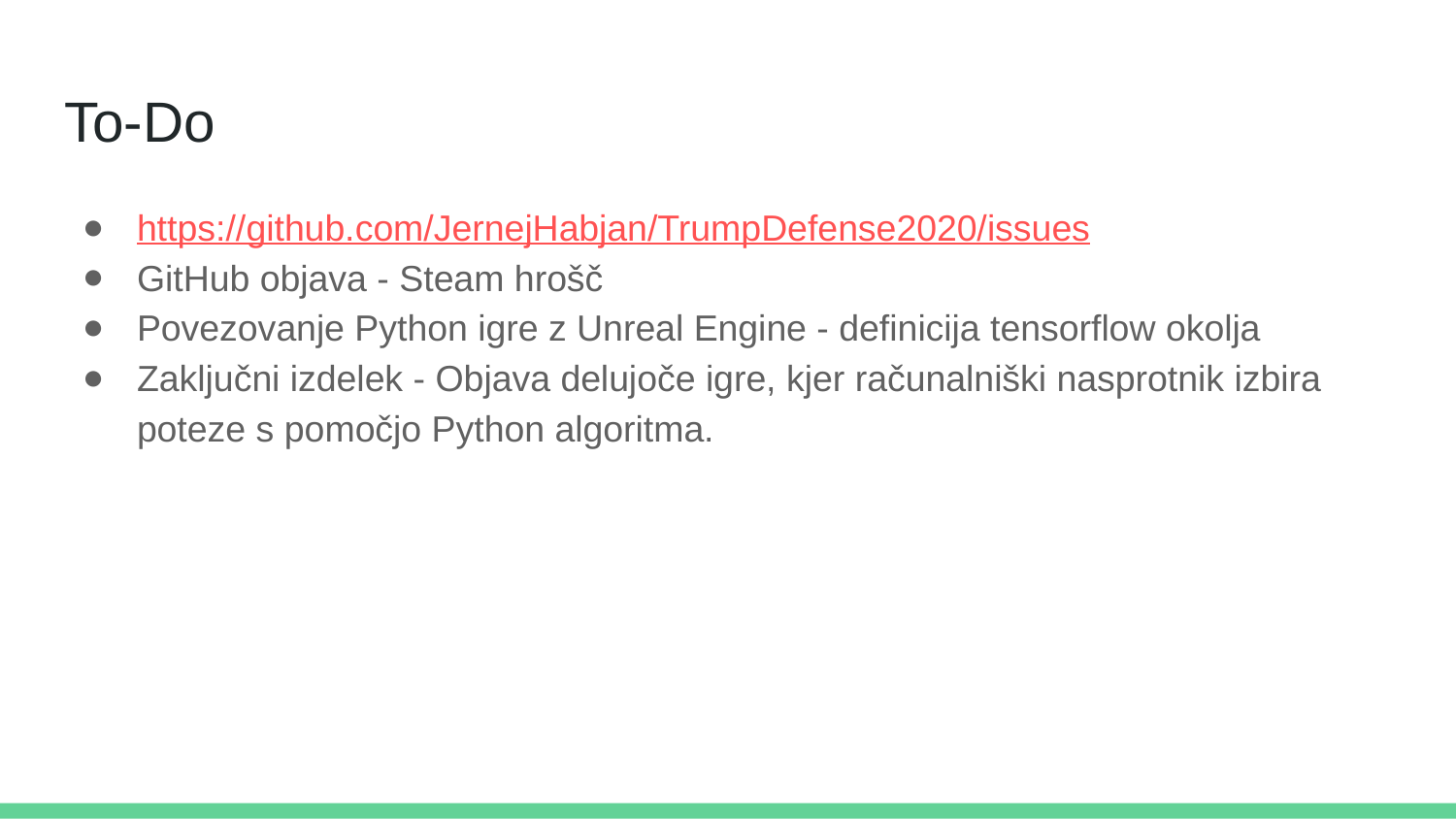

# To-Do
https://github.com/JernejHabjan/TrumpDefense2020/issues
GitHub objava - Steam hrošč
Povezovanje Python igre z Unreal Engine - definicija tensorflow okolja
Zaključni izdelek - Objava delujoče igre, kjer računalniški nasprotnik izbira poteze s pomočjo Python algoritma.